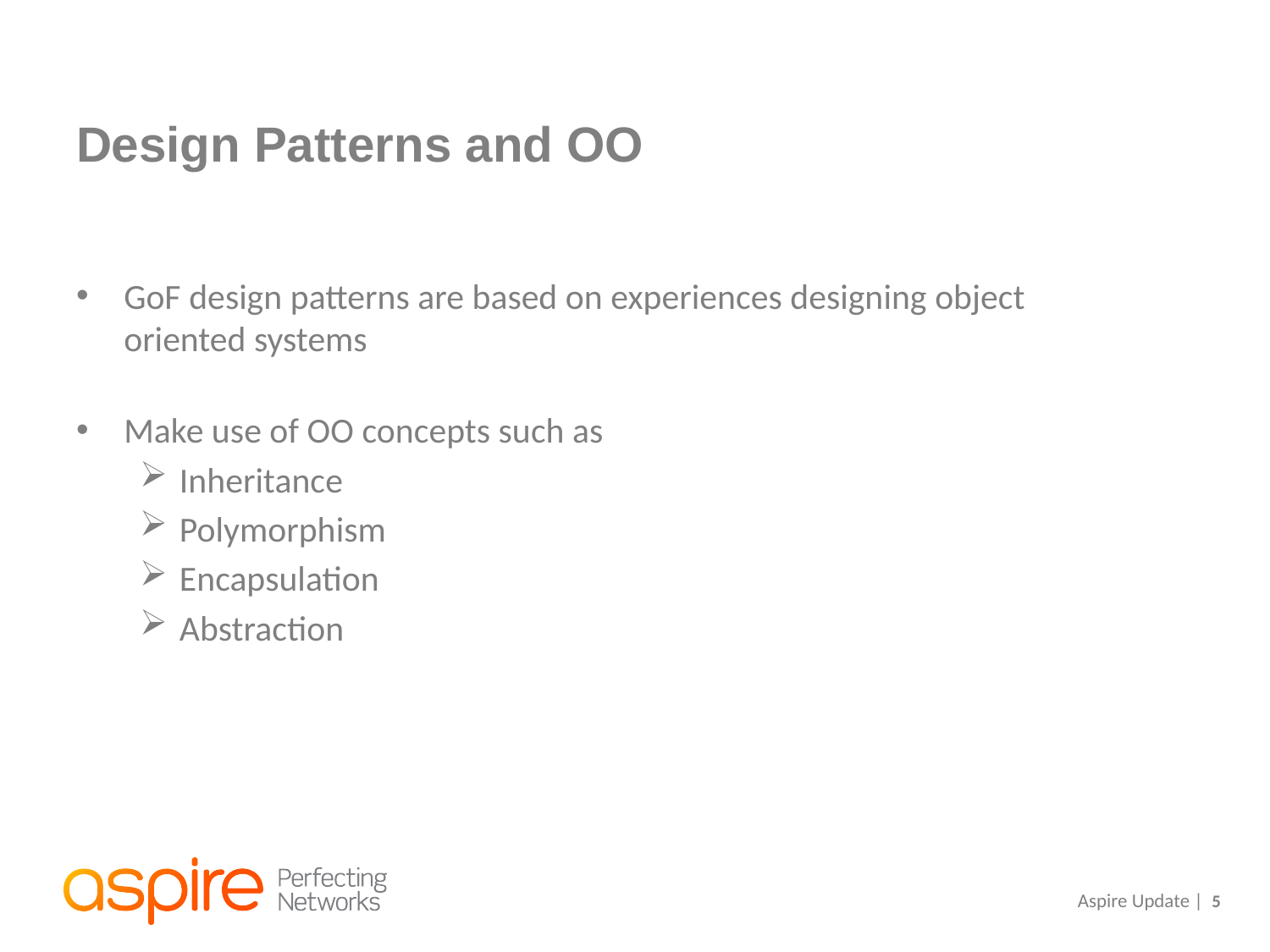

# Design Patterns and OO
GoF design patterns are based on experiences designing object oriented systems
Make use of OO concepts such as
Inheritance
Polymorphism
Encapsulation
Abstraction